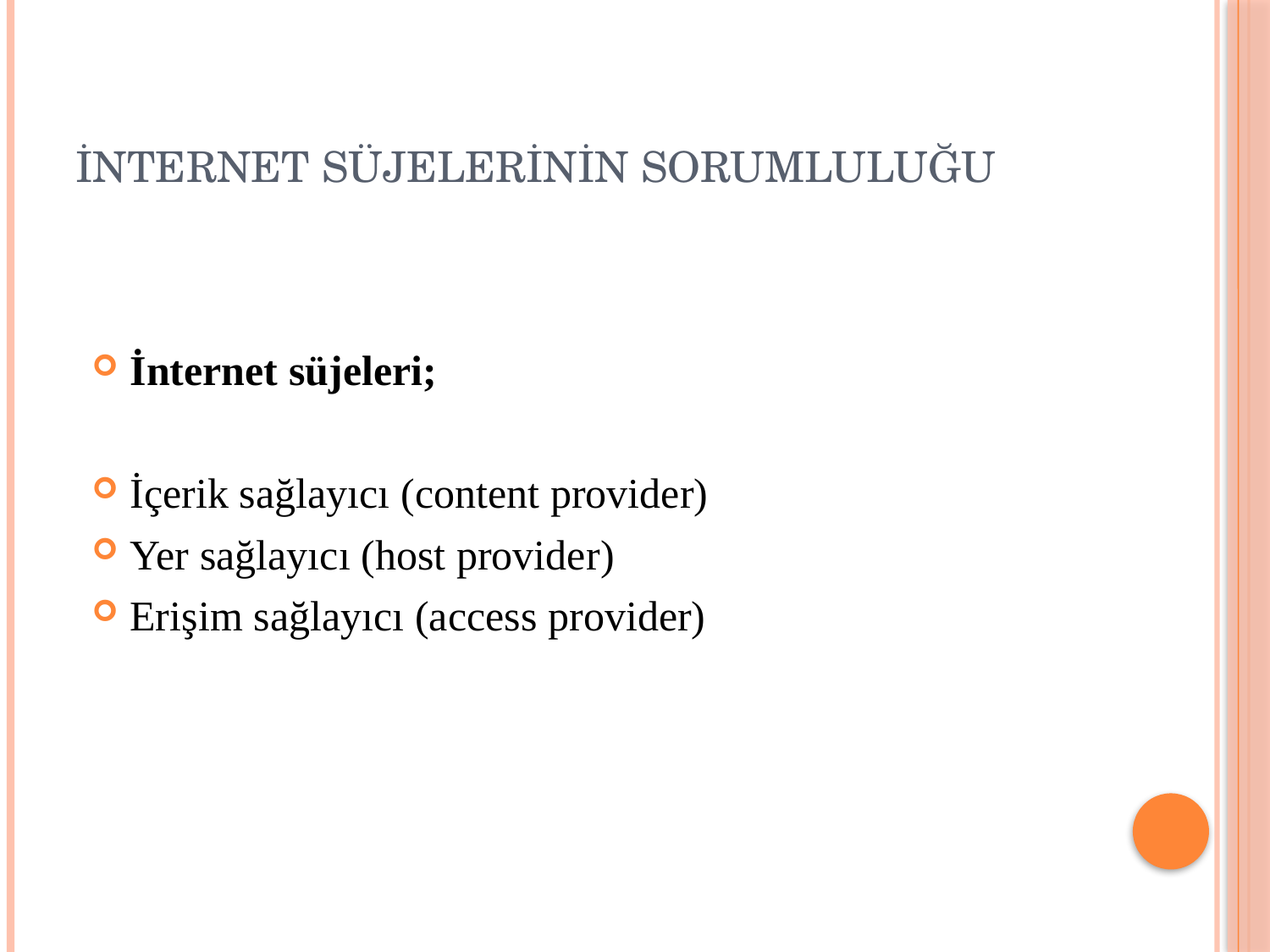

# İNTERNET SÜJELERİNİN SORUMLULUĞU
İnternet süjeleri;

İçerik sağlayıcı (content provider)
Yer sağlayıcı (host provider)
Erişim sağlayıcı (access provider)